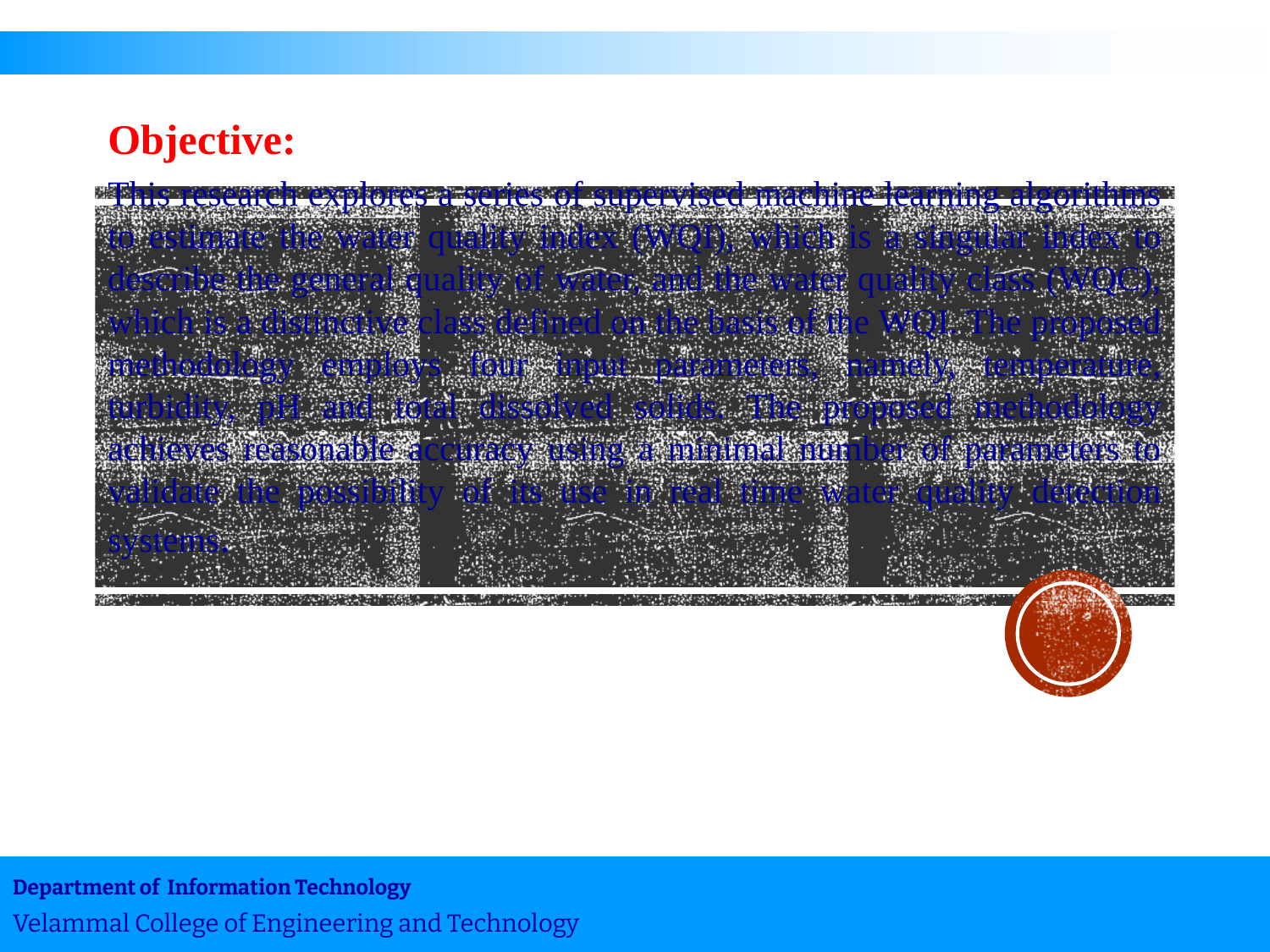

#
Objective:
This research explores a series of supervised machine learning algorithms to estimate the water quality index (WQI), which is a singular index to describe the general quality of water, and the water quality class (WQC), which is a distinctive class defined on the basis of the WQI. The proposed methodology employs four input parameters, namely, temperature, turbidity, pH and total dissolved solids. The proposed methodology achieves reasonable accuracy using a minimal number of parameters to validate the possibility of its use in real time water quality detection systems.

Department of  Information Technology
Velammal College of Engineering and Technology